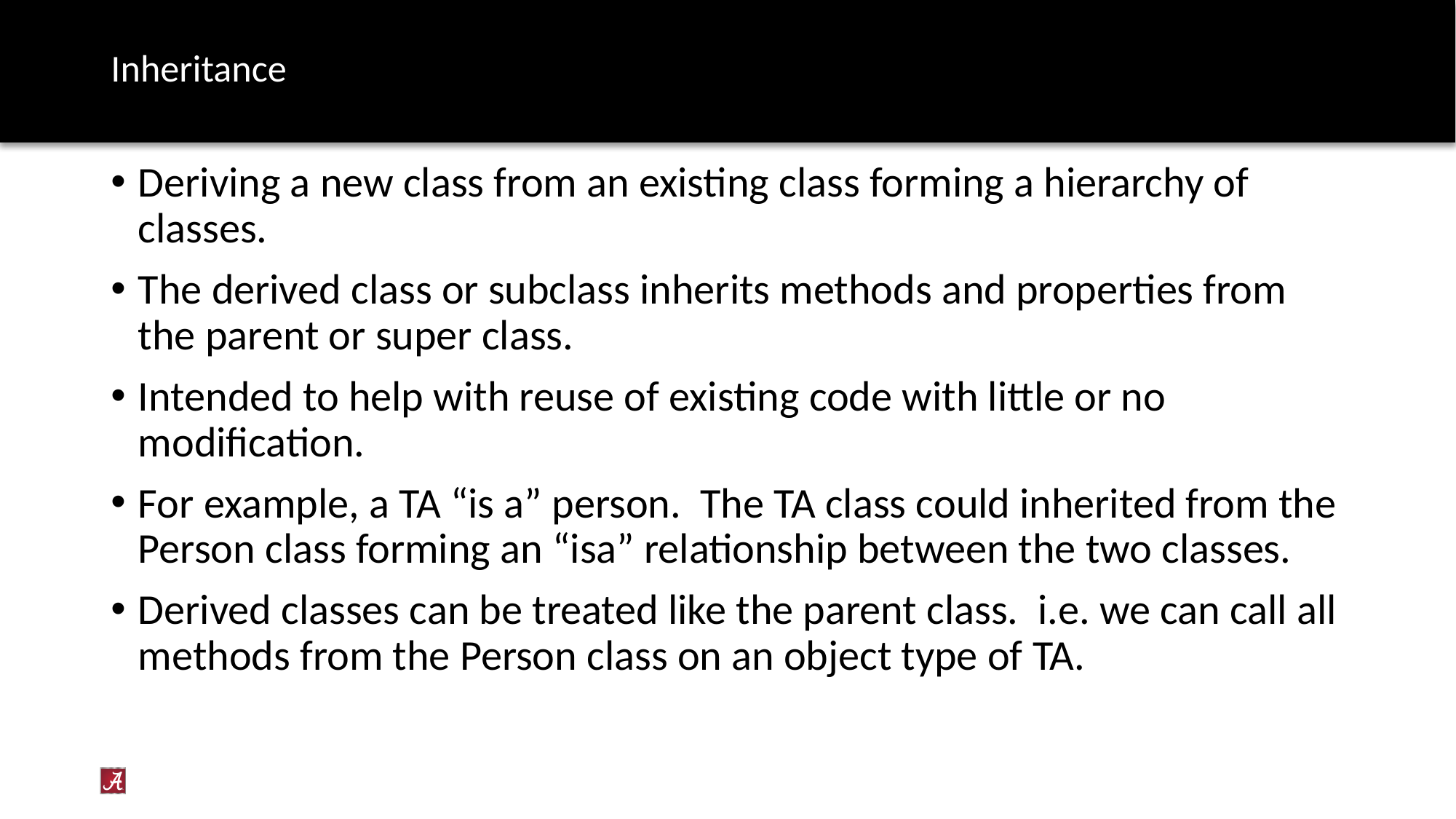

# Inheritance
Deriving a new class from an existing class forming a hierarchy of classes.
The derived class or subclass inherits methods and properties from the parent or super class.
Intended to help with reuse of existing code with little or no modification.
For example, a TA “is a” person.  The TA class could inherited from the Person class forming an “isa” relationship between the two classes.
Derived classes can be treated like the parent class.  i.e. we can call all methods from the Person class on an object type of TA.